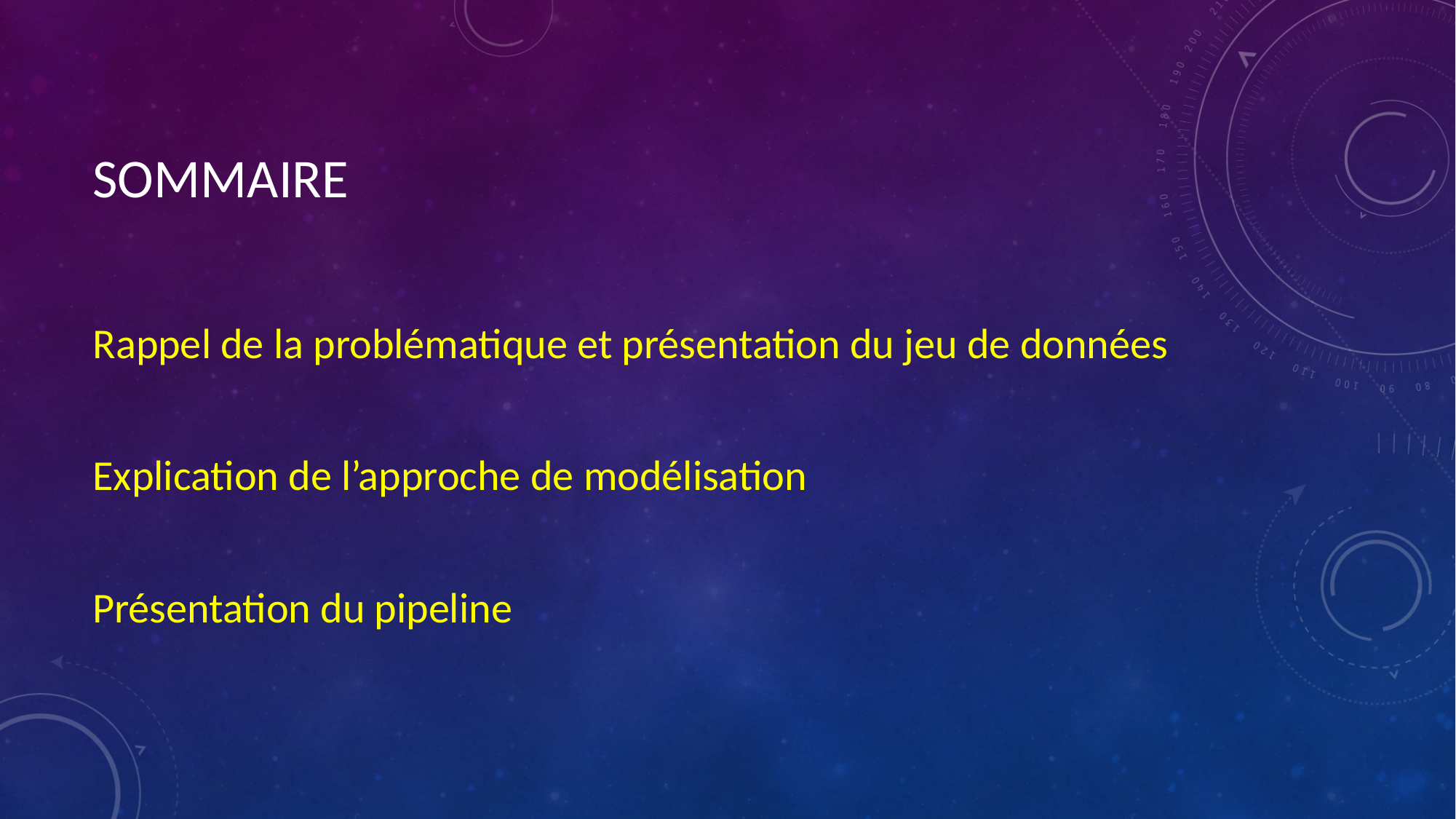

# Sommaire
Rappel de la problématique et présentation du jeu de données

Explication de l’approche de modélisation

Présentation du pipeline